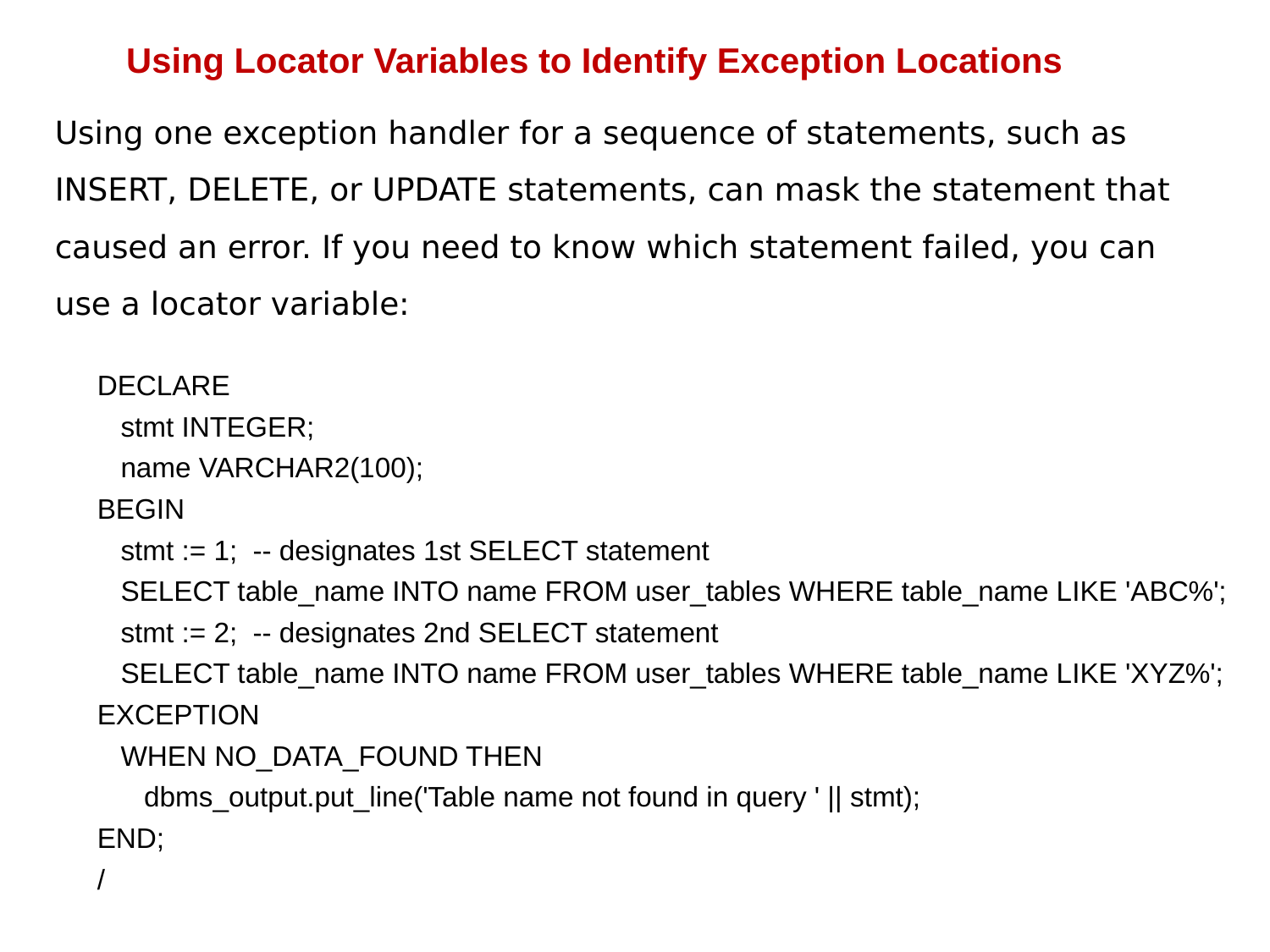

Using Locator Variables to Identify Exception Locations
Using one exception handler for a sequence of statements, such as INSERT, DELETE, or UPDATE statements, can mask the statement that caused an error. If you need to know which statement failed, you can use a locator variable:
DECLARE
   stmt INTEGER;
   name VARCHAR2(100);
BEGIN
   stmt := 1;  -- designates 1st SELECT statement
   SELECT table_name INTO name FROM user_tables WHERE table_name LIKE 'ABC%';
   stmt := 2;  -- designates 2nd SELECT statement
   SELECT table_name INTO name FROM user_tables WHERE table_name LIKE 'XYZ%';
EXCEPTION
   WHEN NO_DATA_FOUND THEN
      dbms_output.put_line('Table name not found in query ' || stmt);
END;
/